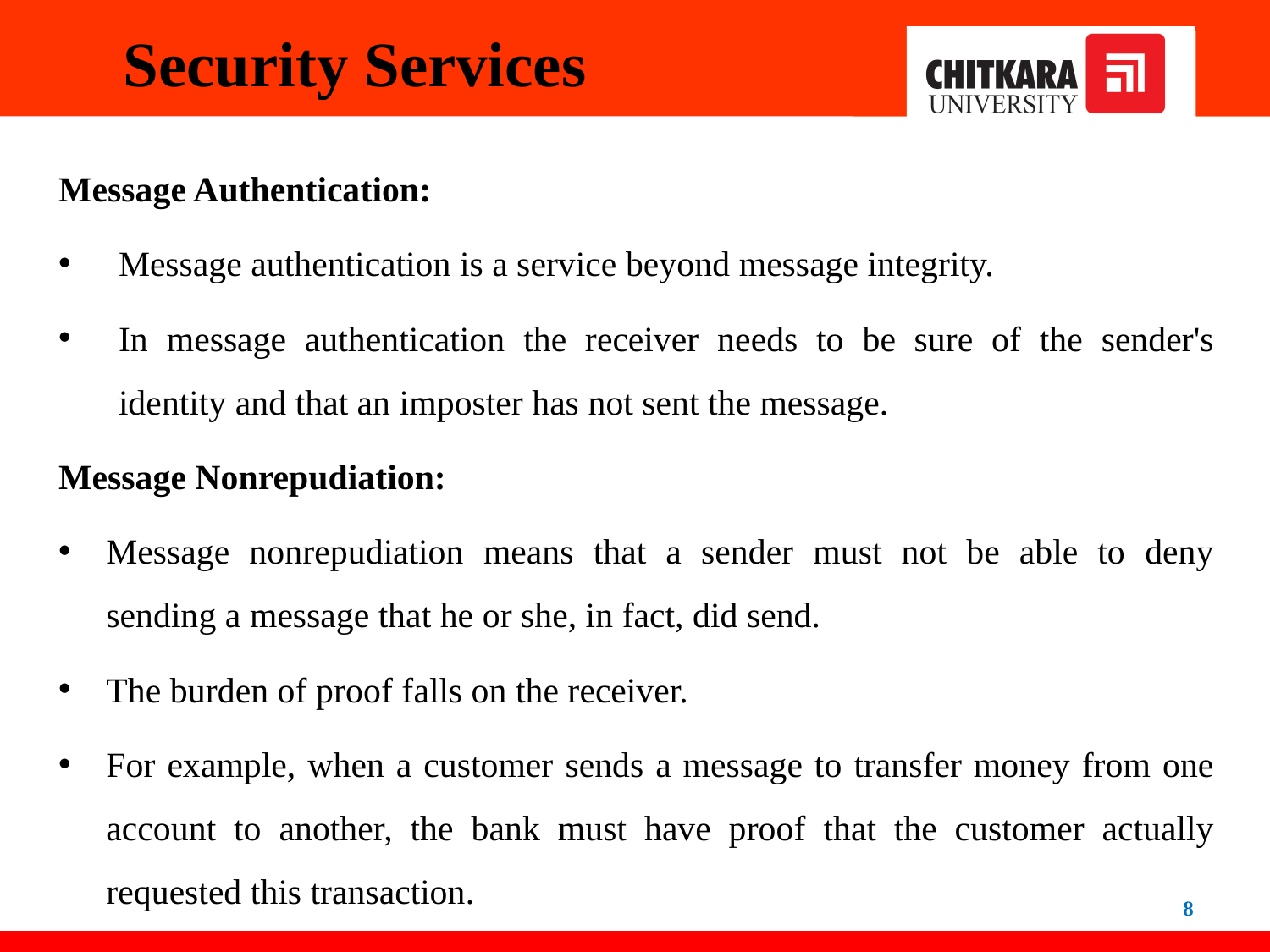

Security Services
Message Authentication:
Message authentication is a service beyond message integrity.
In message authentication the receiver needs to be sure of the sender's identity and that an imposter has not sent the message.
Message Nonrepudiation:
Message nonrepudiation means that a sender must not be able to deny sending a message that he or she, in fact, did send.
The burden of proof falls on the receiver.
For example, when a customer sends a message to transfer money from one account to another, the bank must have proof that the customer actually requested this transaction.
8